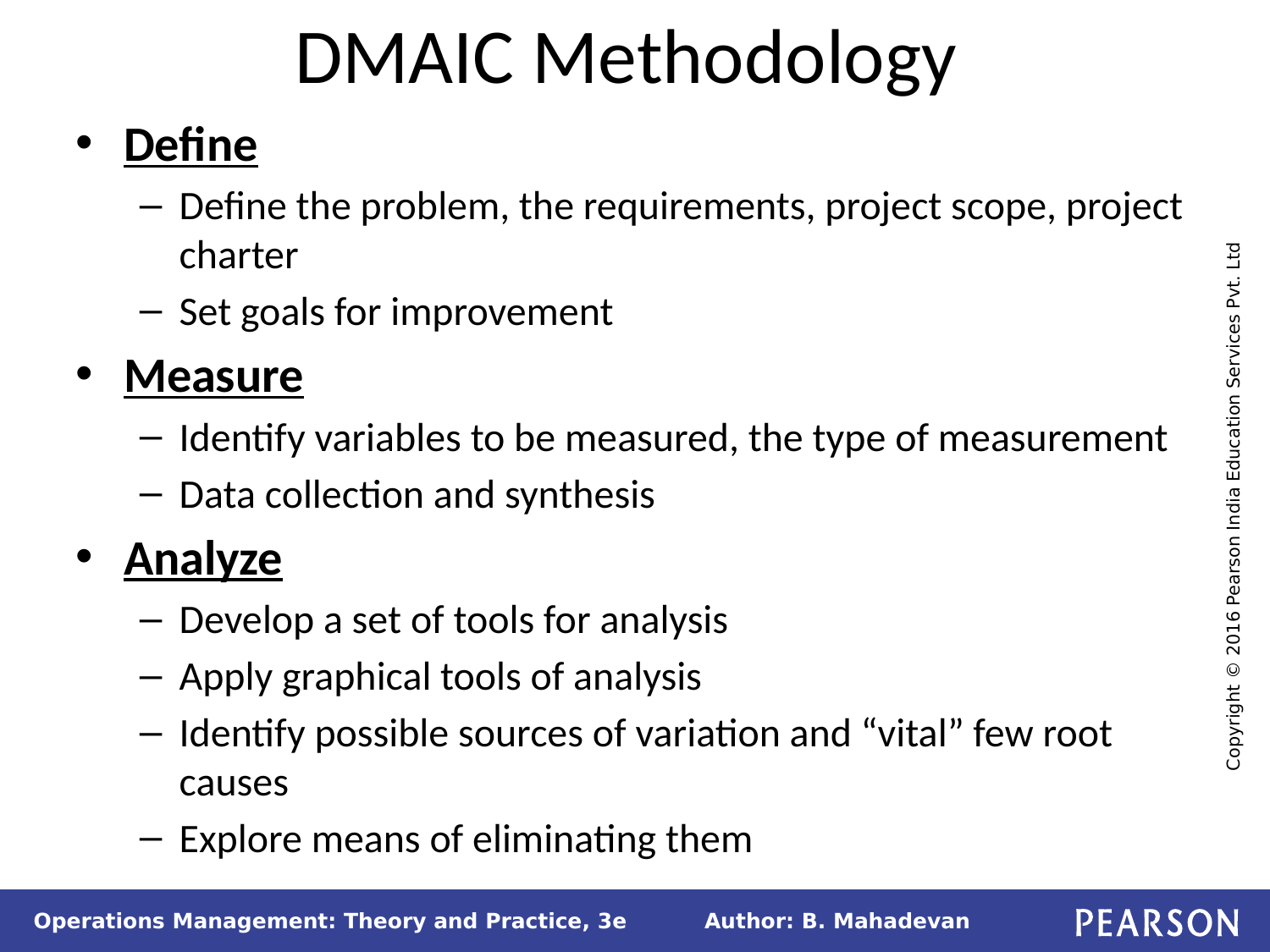

# DMAIC Methodology
Define
Define the problem, the requirements, project scope, project charter
Set goals for improvement
Measure
Identify variables to be measured, the type of measurement
Data collection and synthesis
Analyze
Develop a set of tools for analysis
Apply graphical tools of analysis
Identify possible sources of variation and “vital” few root causes
Explore means of eliminating them